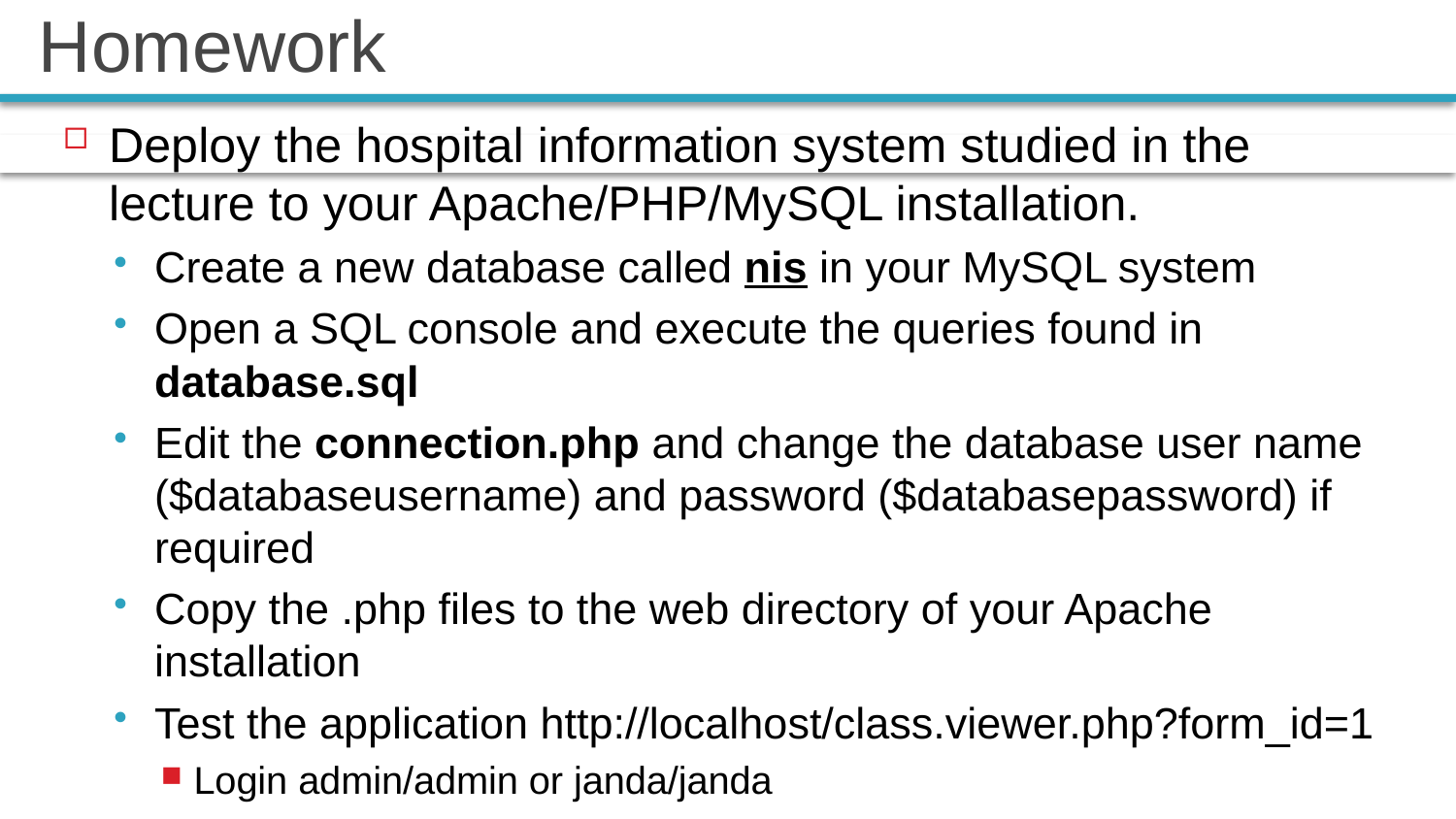

# Homework
Deploy the hospital information system studied in the lecture to your Apache/PHP/MySQL installation.
Create a new database called nis in your MySQL system
Open a SQL console and execute the queries found in database.sql
Edit the connection.php and change the database user name ($databaseusername) and password ($databasepassword) if required
Copy the .php files to the web directory of your Apache installation
Test the application http://localhost/class.viewer.php?form_id=1
Login admin/admin or janda/janda